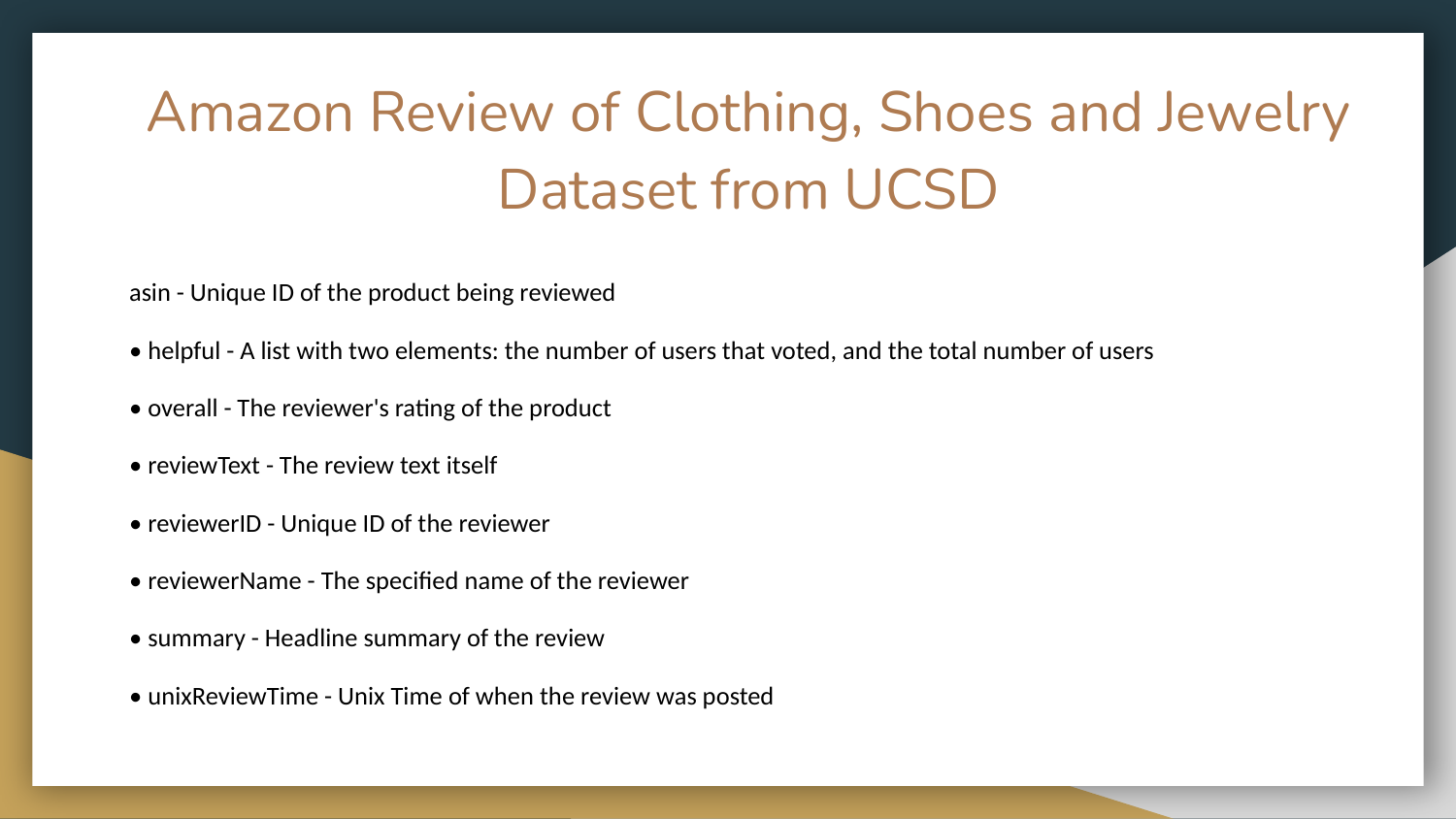

Amazon Review of Clothing, Shoes and Jewelry Dataset from UCSD
asin - Unique ID of the product being reviewed
• helpful - A list with two elements: the number of users that voted, and the total number of users
• overall - The reviewer's rating of the product
• reviewText - The review text itself
• reviewerID - Unique ID of the reviewer
• reviewerName - The specified name of the reviewer
• summary - Headline summary of the review
• unixReviewTime - Unix Time of when the review was posted